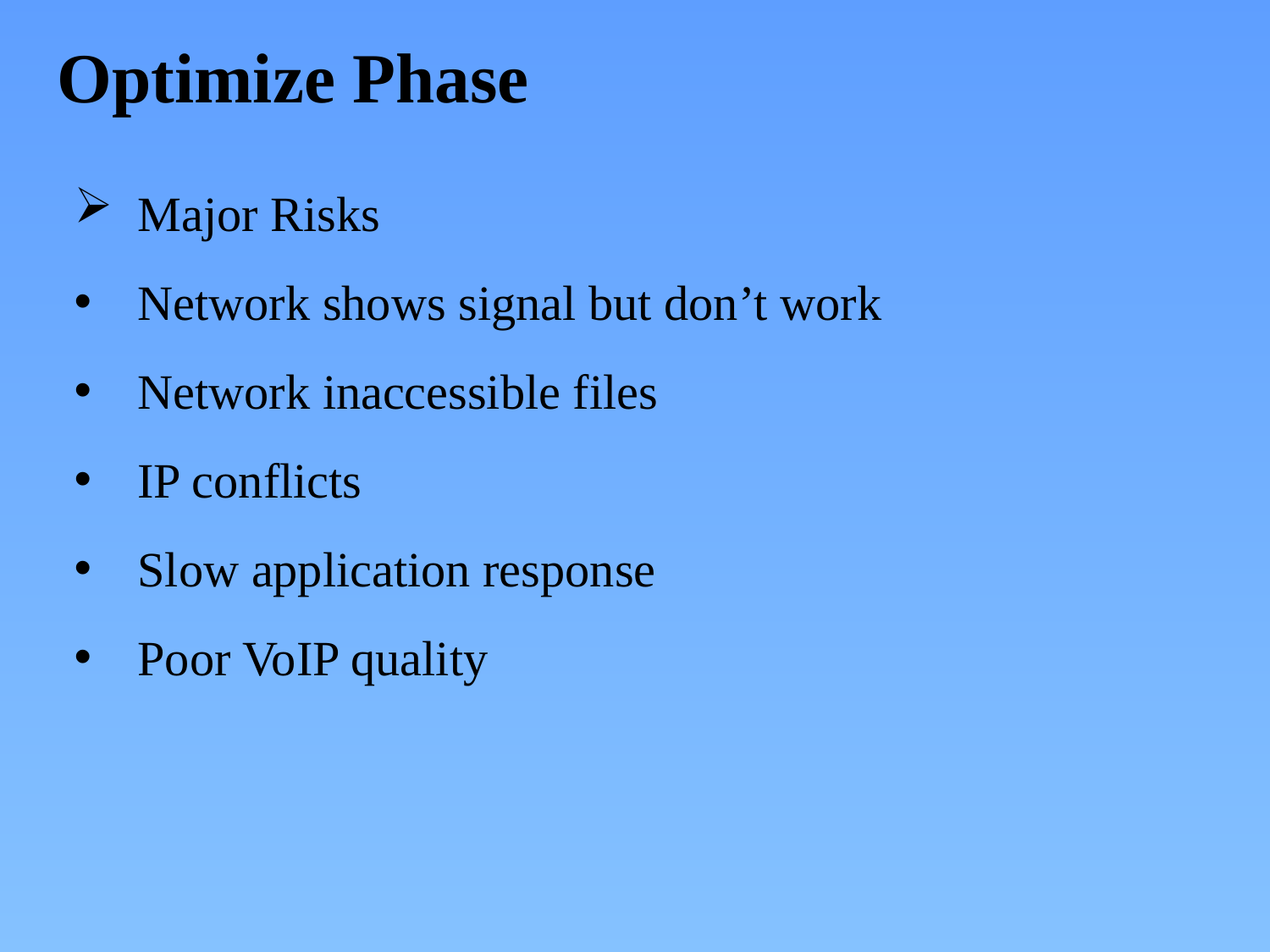

Optimize Phase
Major Risks
Network shows signal but don’t work
Network inaccessible files
IP conflicts
Slow application response
Poor VoIP quality